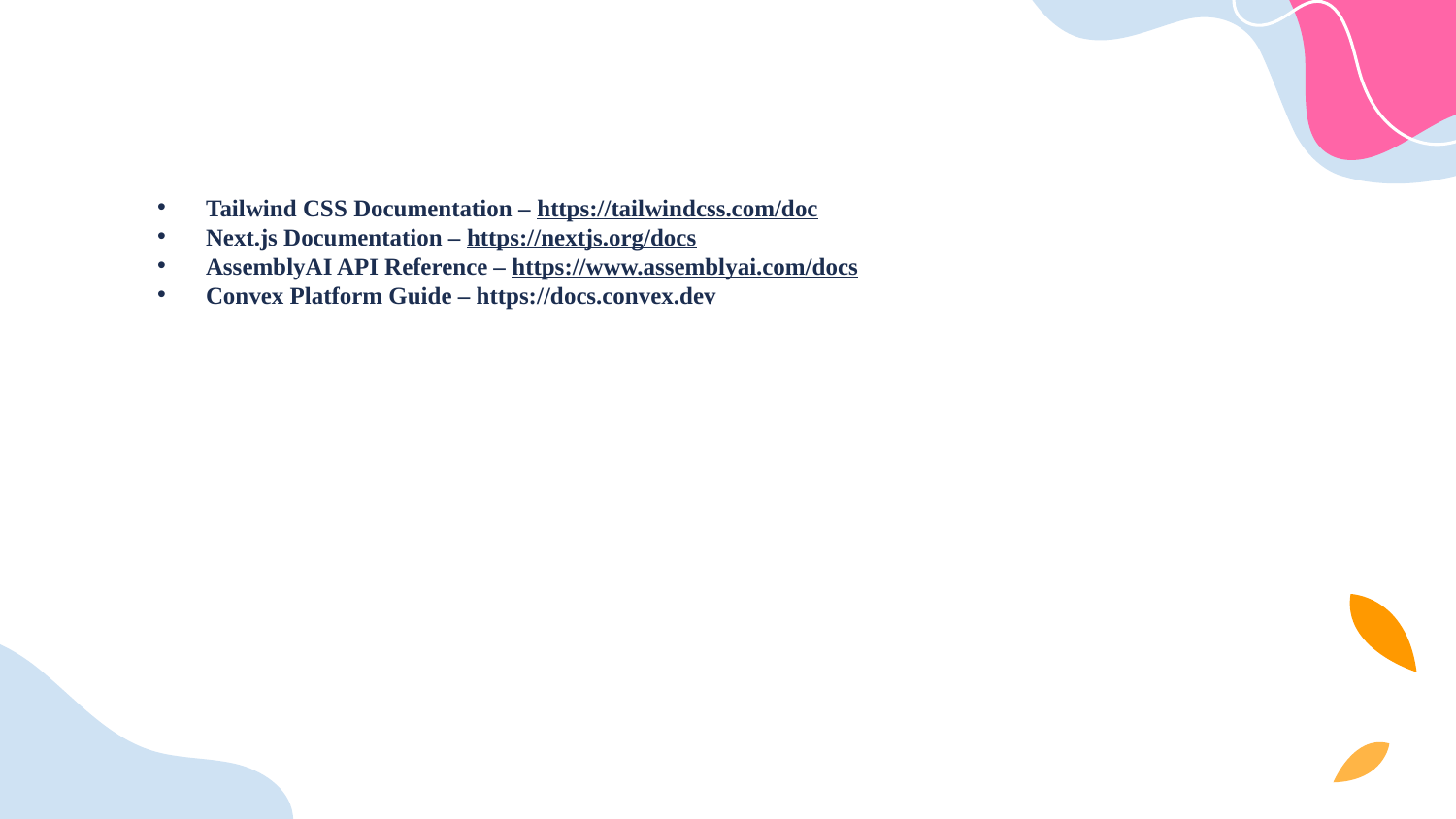

Tailwind CSS Documentation – https://tailwindcss.com/doc
Next.js Documentation – https://nextjs.org/docs
AssemblyAI API Reference – https://www.assemblyai.com/docs
Convex Platform Guide – https://docs.convex.dev